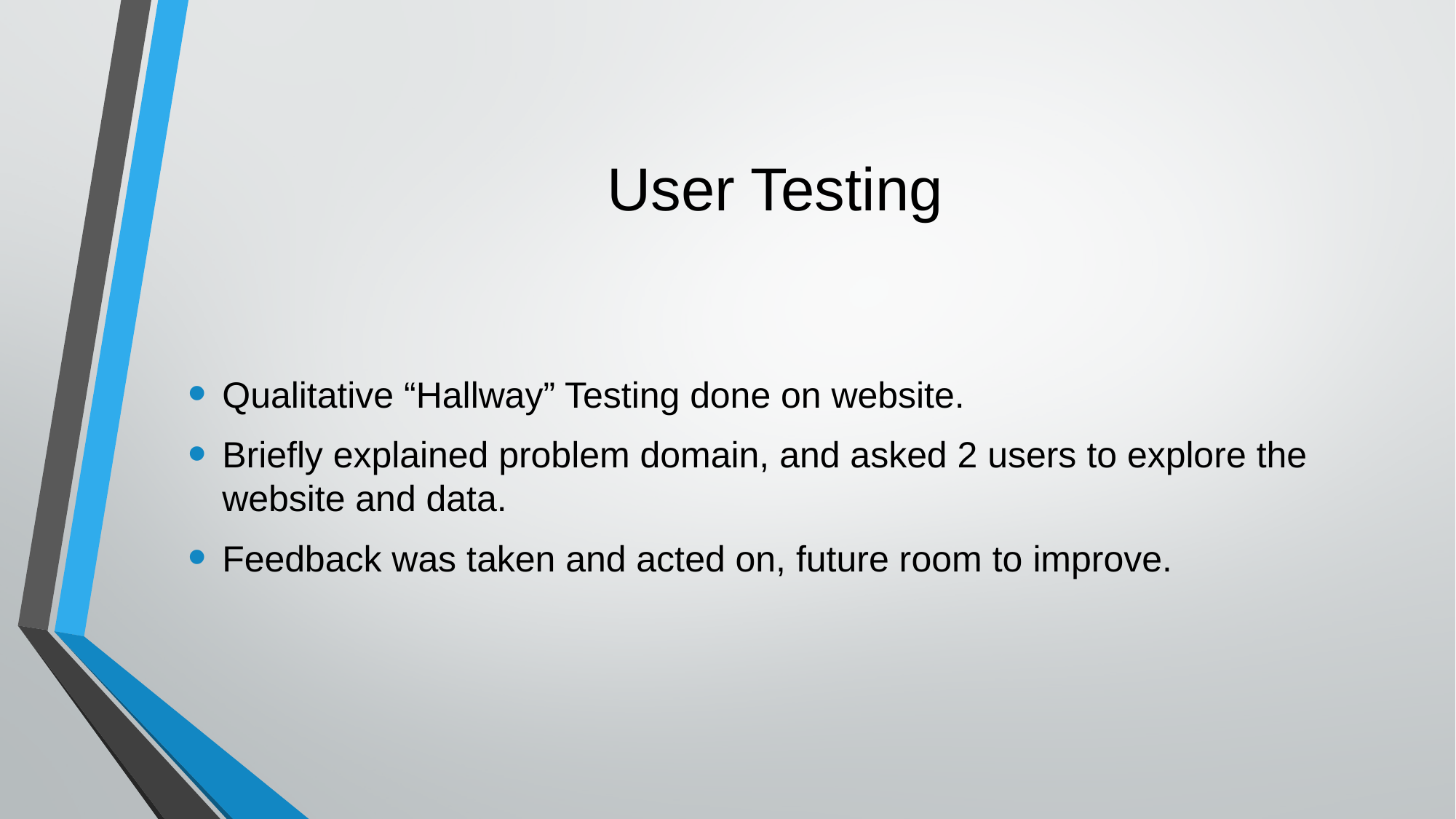

# User Testing
Qualitative “Hallway” Testing done on website.
Briefly explained problem domain, and asked 2 users to explore the website and data.
Feedback was taken and acted on, future room to improve.